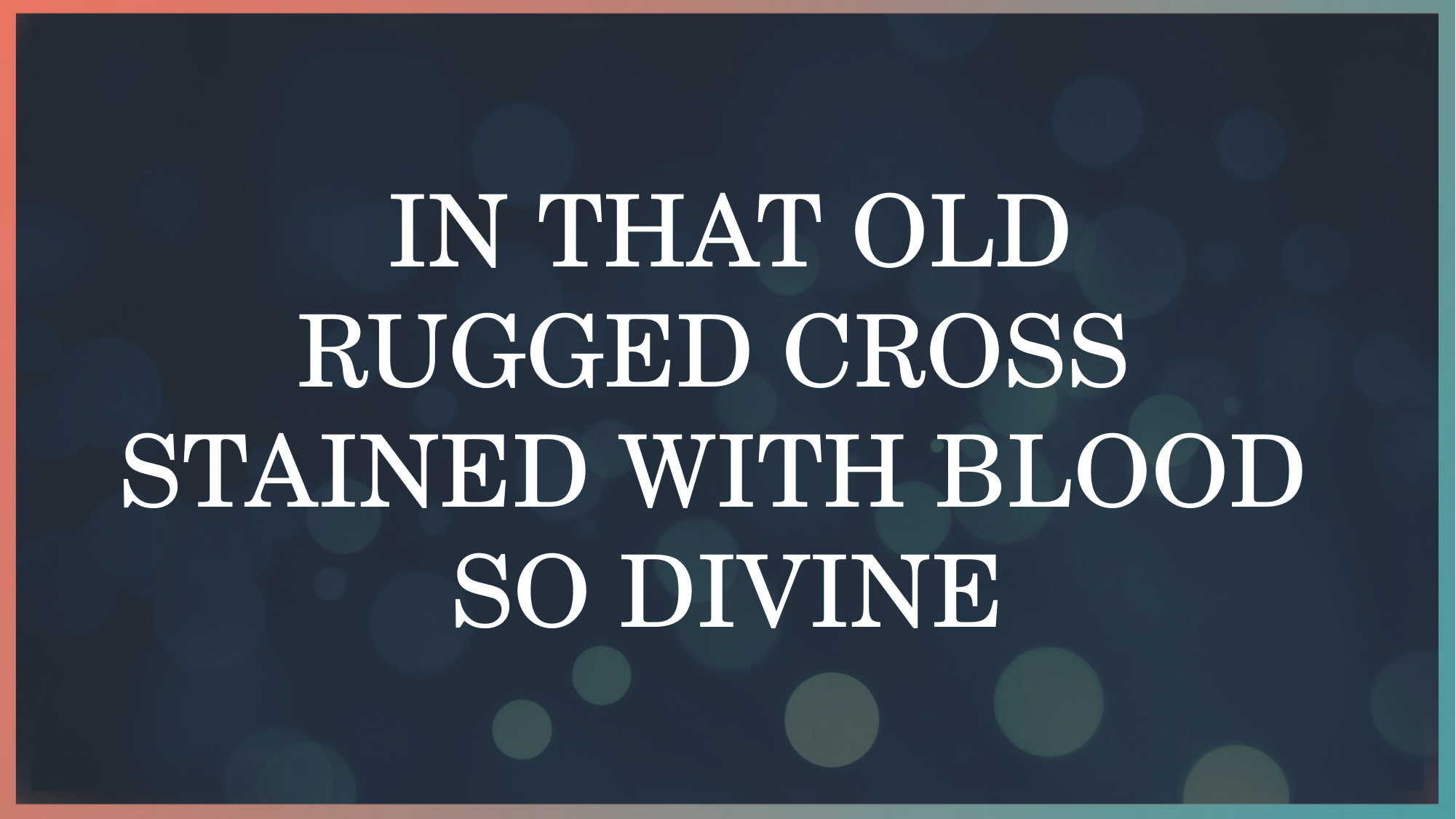

IN THAT OLD
RUGGED CROSS
STAINED WITH BLOOD
SO DIVINE